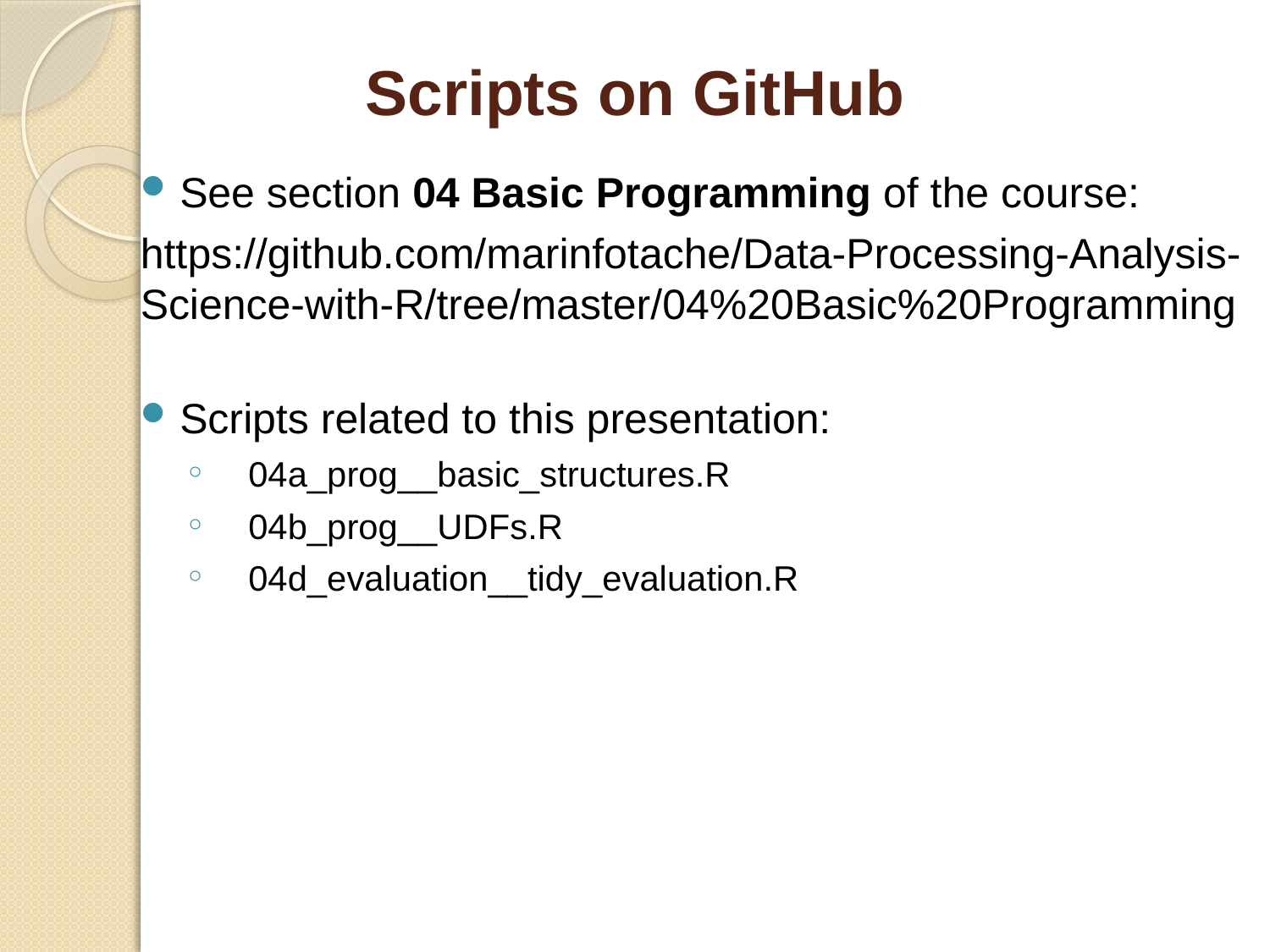

# Scripts on GitHub
See section 04 Basic Programming of the course:
https://github.com/marinfotache/Data-Processing-Analysis-Science-with-R/tree/master/04%20Basic%20Programming

Scripts related to this presentation:
04a_prog__basic_structures.R
04b_prog__UDFs.R
04d_evaluation__tidy_evaluation.R